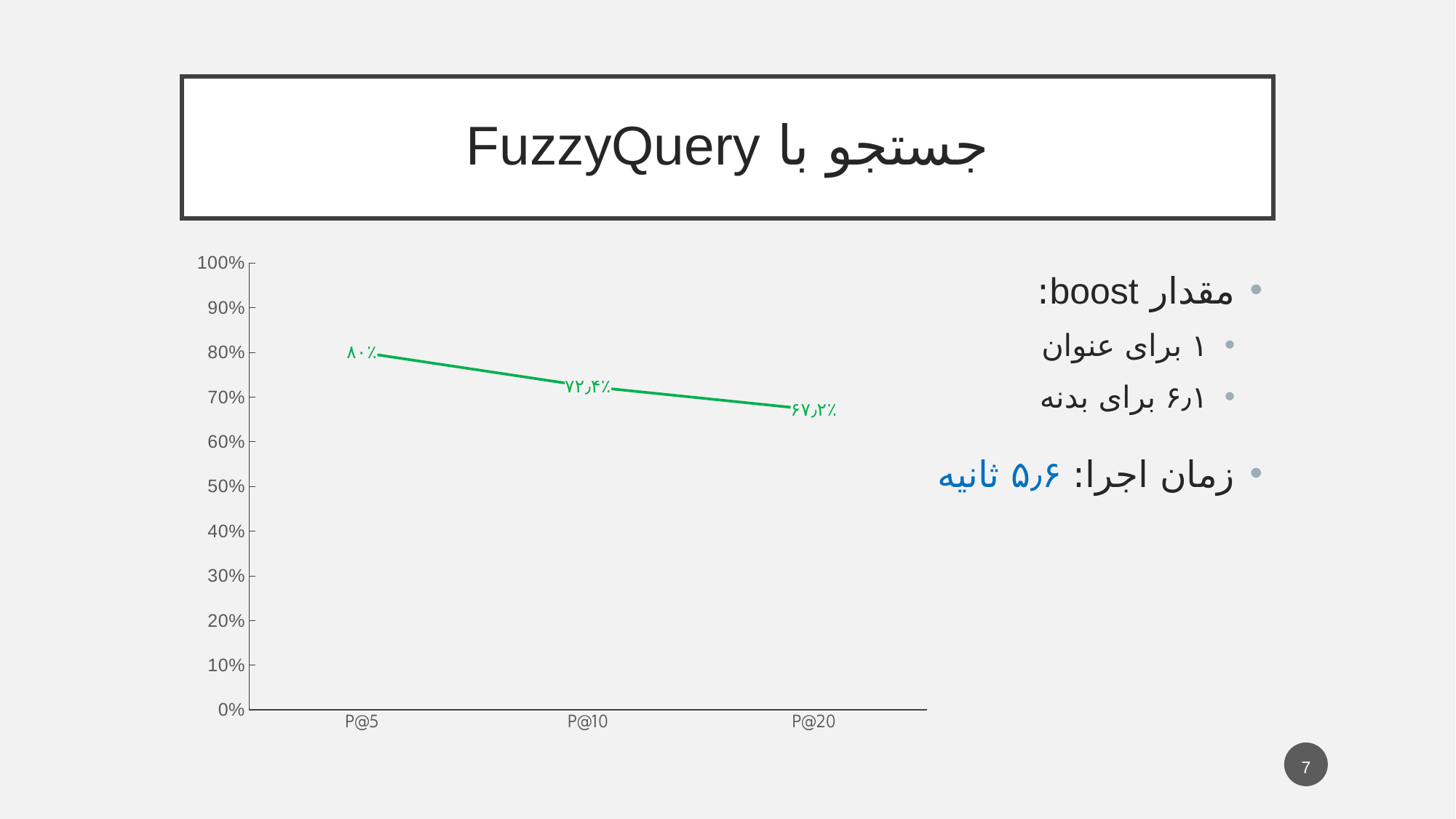

# جستجو با FuzzyQuery

### Chart

| Category | Series 1 |
|---|---|
| P@5 | 0.8 |
| P@10 | 0.724 |
| P@20 | 0.672 |
مقدار boost:
۱ برای عنوان
۶٫۱ برای بدنه
زمان اجرا: ۵٫۶ ثانیه
7